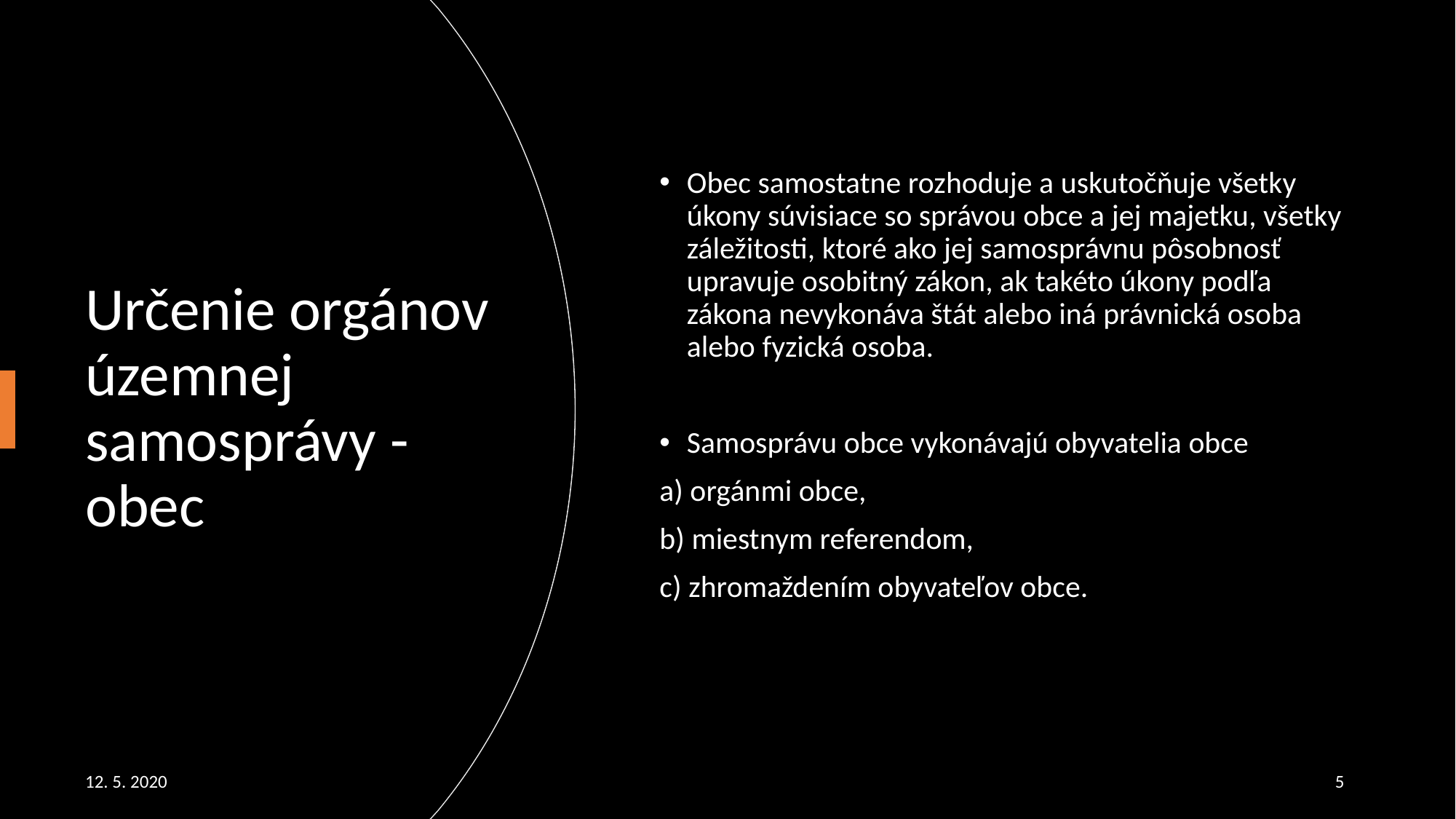

Obec samostatne rozhoduje a uskutočňuje všetky úkony súvisiace so správou obce a jej majetku, všetky záležitosti, ktoré ako jej samosprávnu pôsobnosť upravuje osobitný zákon, ak takéto úkony podľa zákona nevykonáva štát alebo iná právnická osoba alebo fyzická osoba.

Samosprávu obce vykonávajú obyvatelia obce
a) orgánmi obce,
b) miestnym referendom,
c) zhromaždením obyvateľov obce.

# Určenie orgánov územnej samosprávy - obec

12. 5. 2020
5